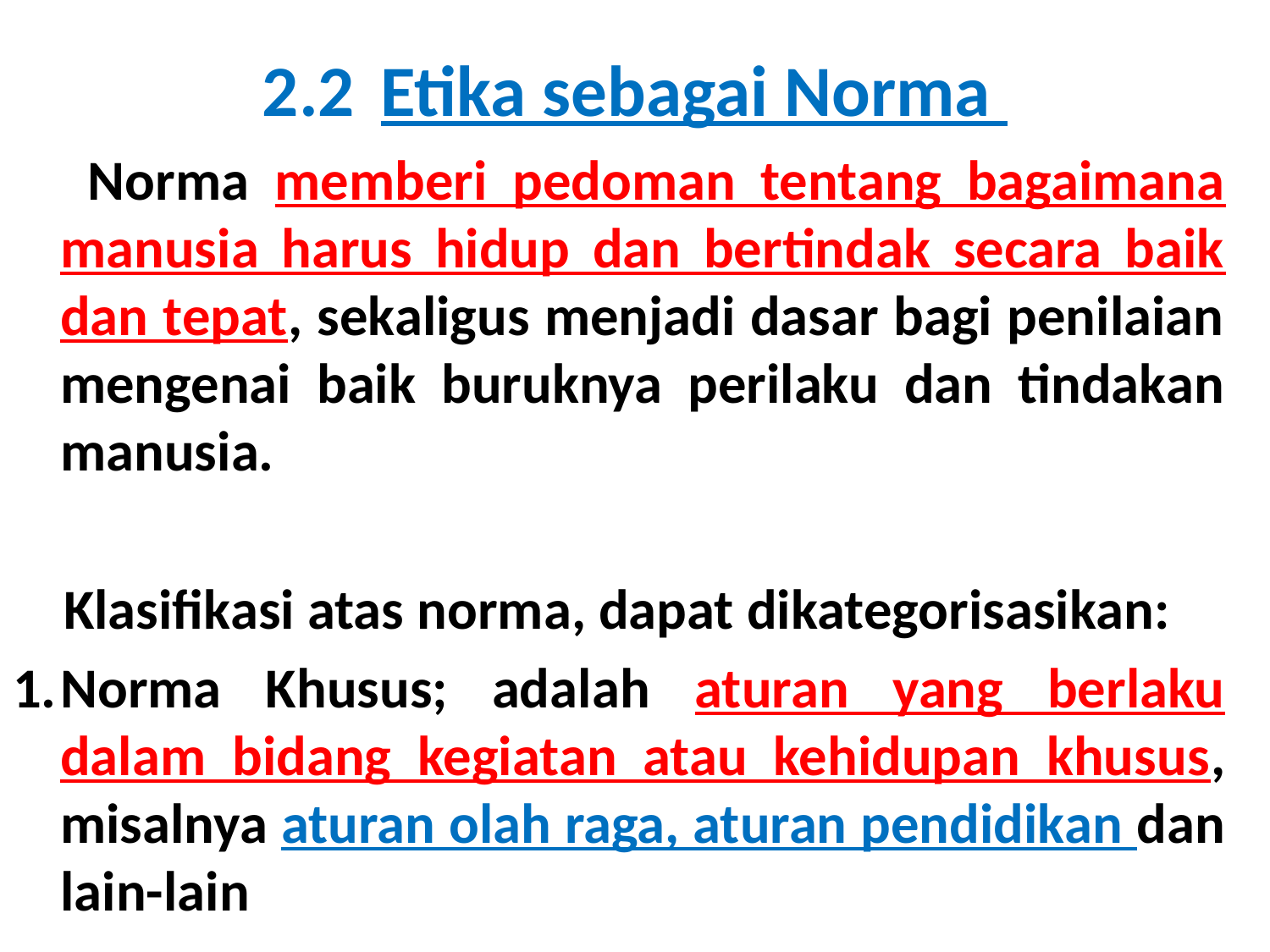

# 2.2	Etika sebagai Norma
   Norma memberi pedoman tentang bagaimana manusia harus hidup dan bertindak secara baik dan tepat, sekaligus menjadi dasar bagi penilaian mengenai baik buruknya perilaku dan tindakan manusia.

    Klasifikasi atas norma, dapat dikategorisasikan:
1.	Norma Khusus; adalah aturan yang berlaku dalam bidang kegiatan atau kehidupan khusus, misalnya aturan olah raga, aturan pendidikan dan lain-lain